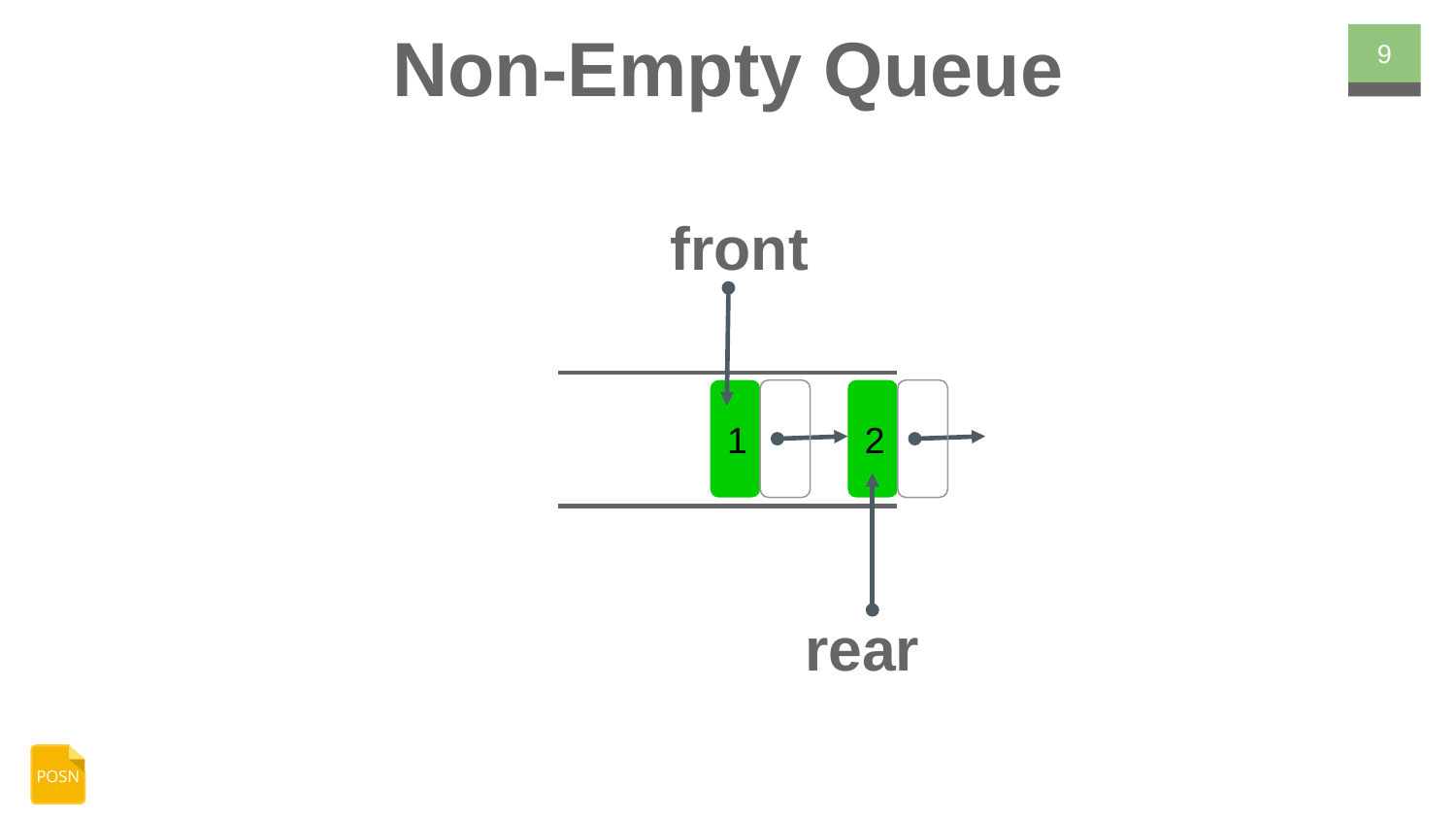

# Non-Empty Queue
9
front

1

2
rear